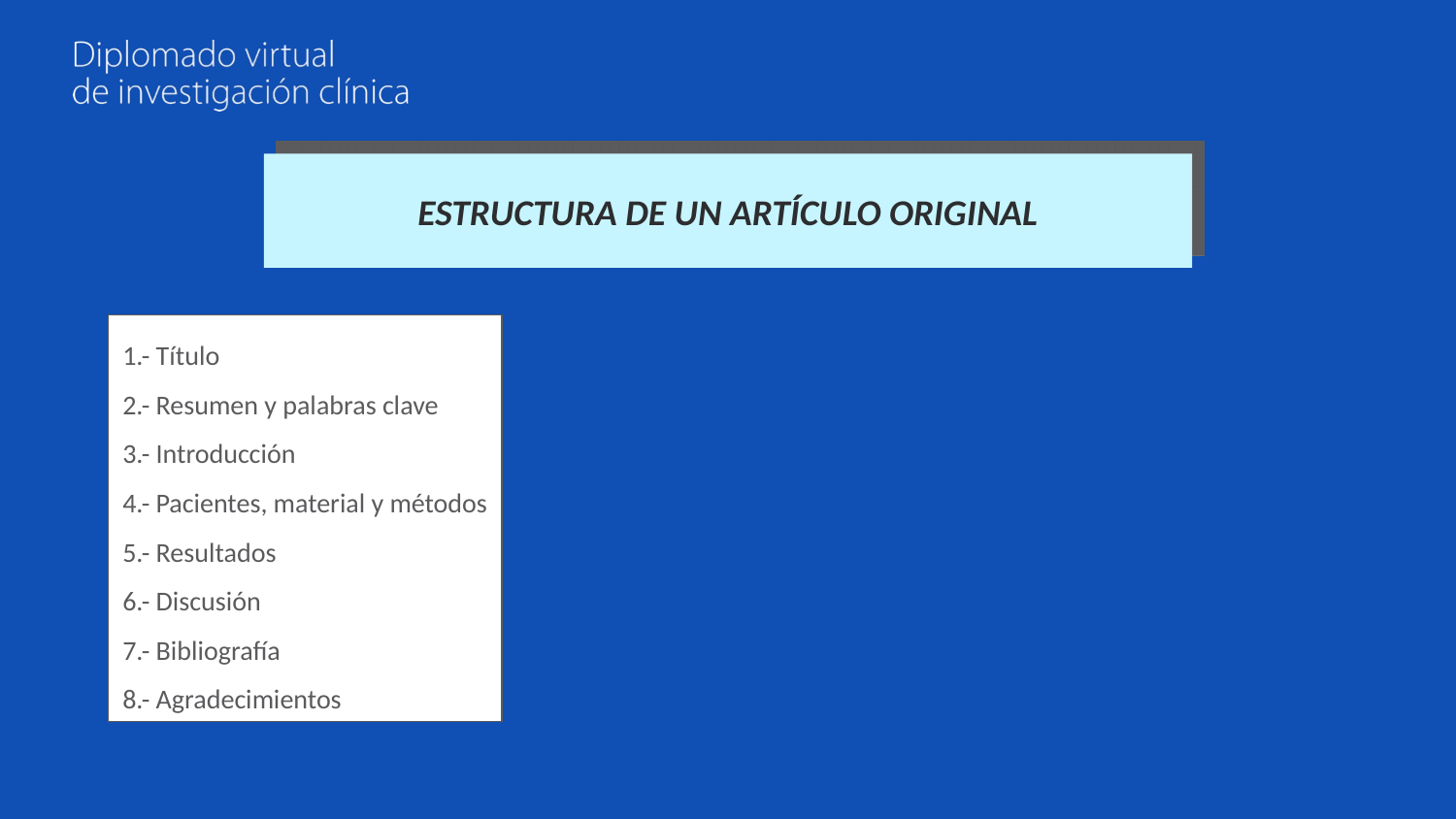

# ESTRUCTURA DE UN ARTÍCULO ORIGINAL
1.- Título
2.- Resumen y palabras clave
3.- Introducción
4.- Pacientes, material y métodos
5.- Resultados
6.- Discusión
7.- Bibliografía
8.- Agradecimientos